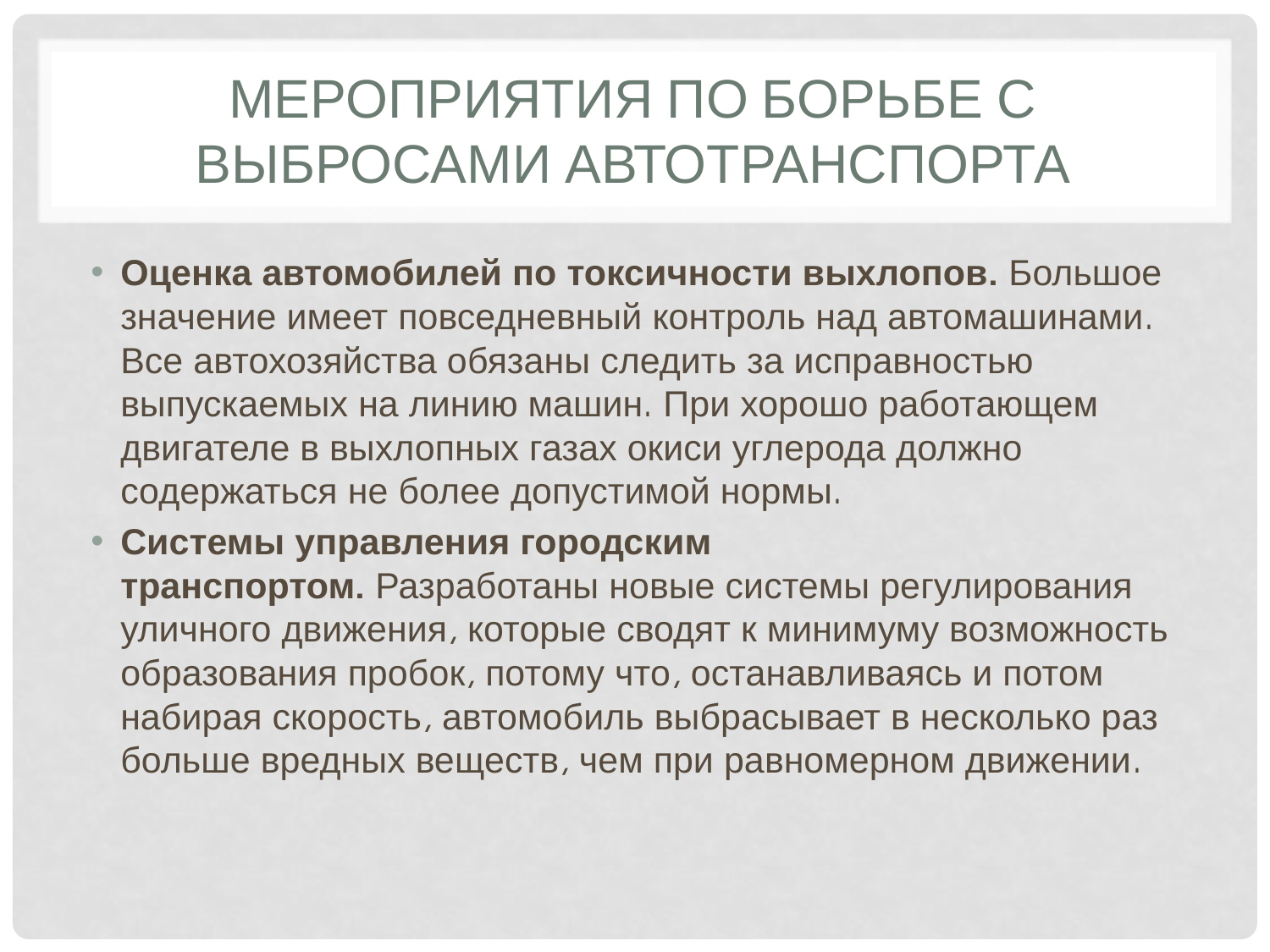

# МЕРОПРИЯТИЯ ПО БОРЬБЕ С ВЫБРОСАМИ АВТОТРАНСПОРТА
Оценка автомобилей по токсичности выхлопов. Большое значение имеет повседневный контроль над автомашинами. Все автохозяйства обязаны следить за исправностью выпускаемых на линию машин. При хорошо работающем двигателе в выхлопных газах окиси углерода должно содержаться не более допустимой нормы.
Системы управления городским транспортом. Разработаны новые системы регулирования уличного движения, которые сводят к минимуму возможность образования пробок, потому что, останавливаясь и потом набирая скорость, автомобиль выбрасывает в несколько раз больше вредных веществ, чем при равномерном движении.